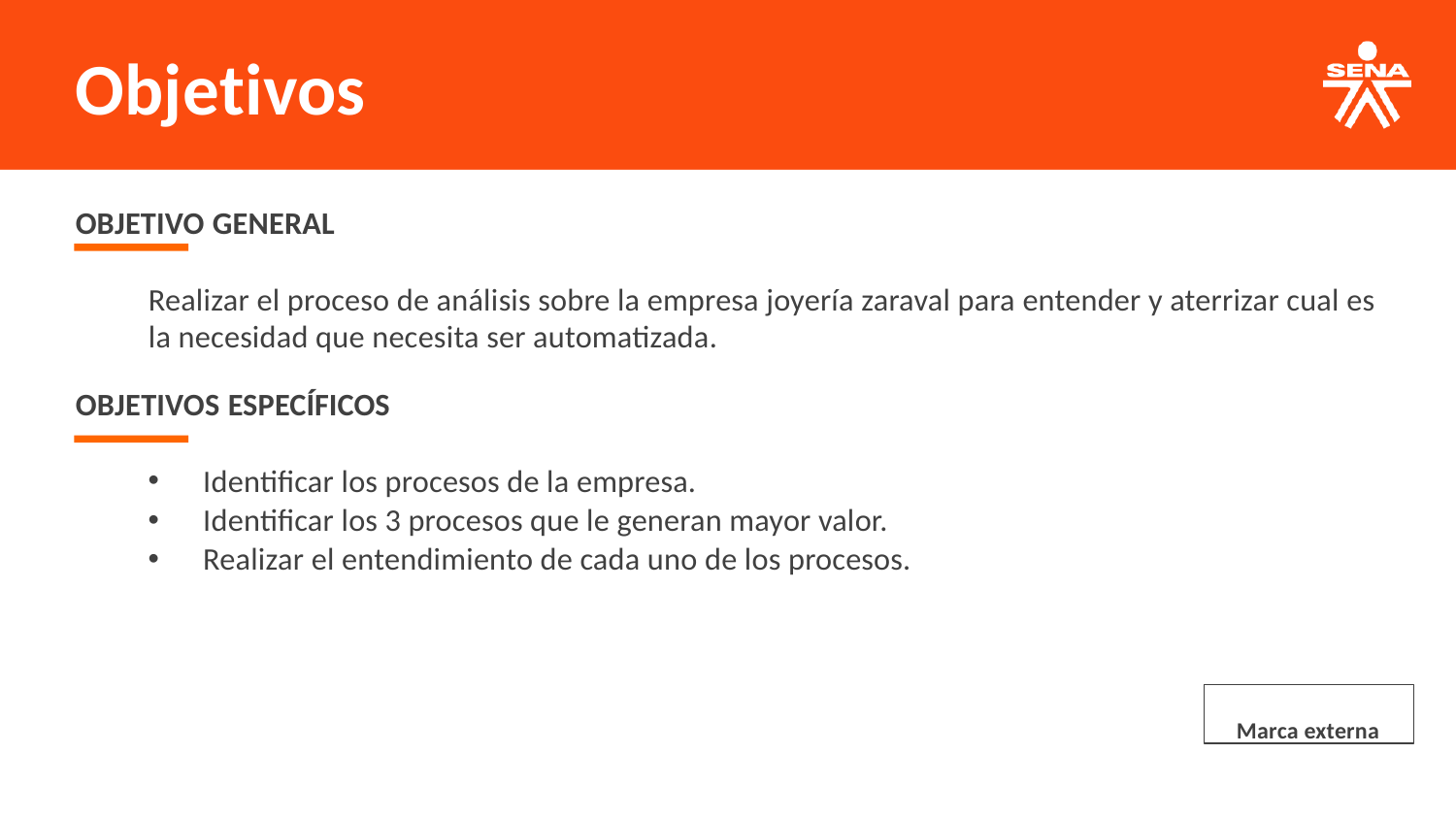

# Objetivos
OBJETIVO GENERAL

Realizar el proceso de análisis sobre la empresa joyería zaraval para entender y aterrizar cual es la necesidad que necesita ser automatizada.

OBJETIVOS ESPECÍFICOS

Identificar los procesos de la empresa.
Identificar los 3 procesos que le generan mayor valor.
Realizar el entendimiento de cada uno de los procesos.

Marca externa